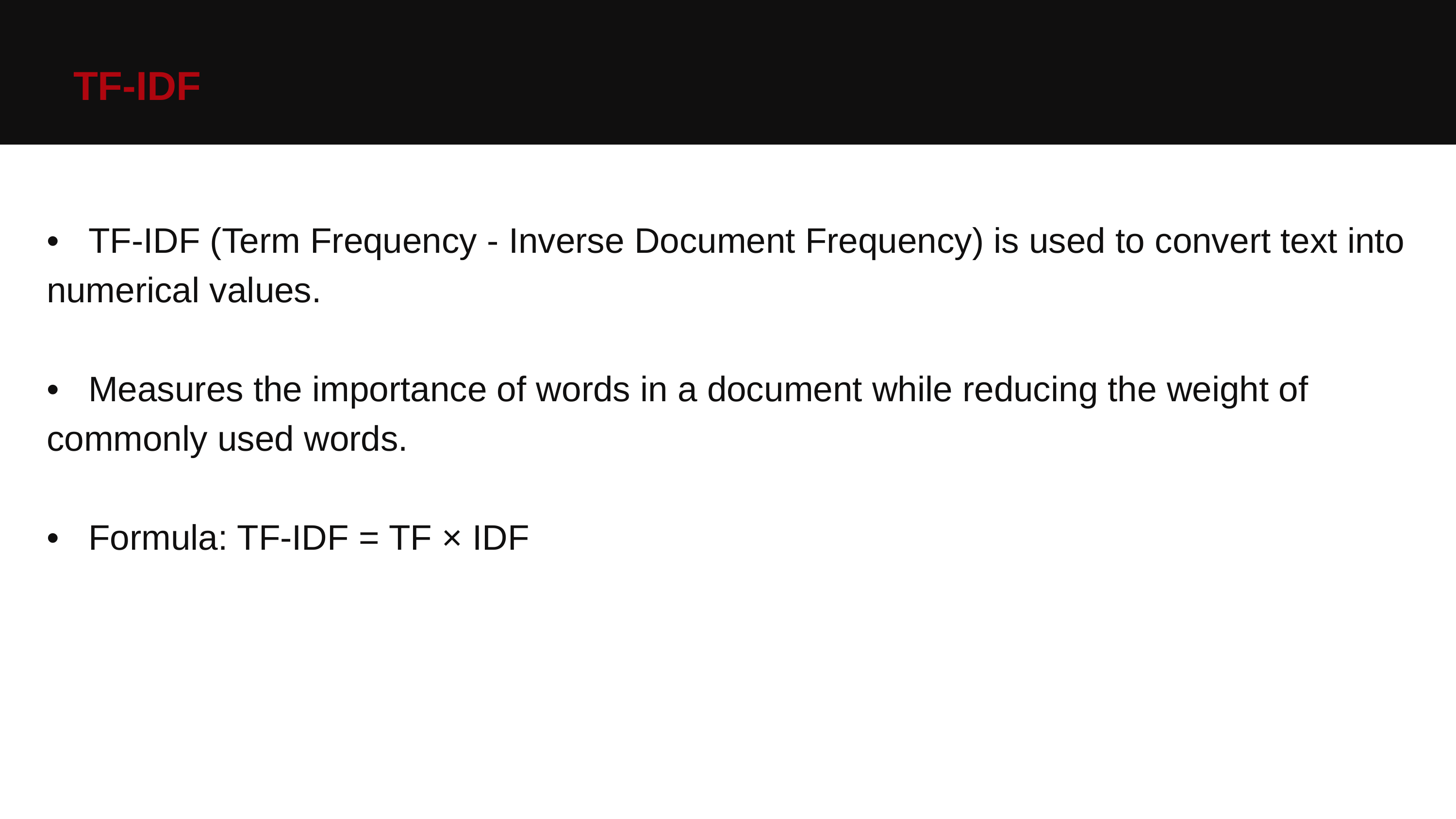

TF-IDF
•   TF-IDF (Term Frequency - Inverse Document Frequency) is used to convert text into numerical values.

•   Measures the importance of words in a document while reducing the weight of commonly used words.

•   Formula: TF-IDF = TF × IDF